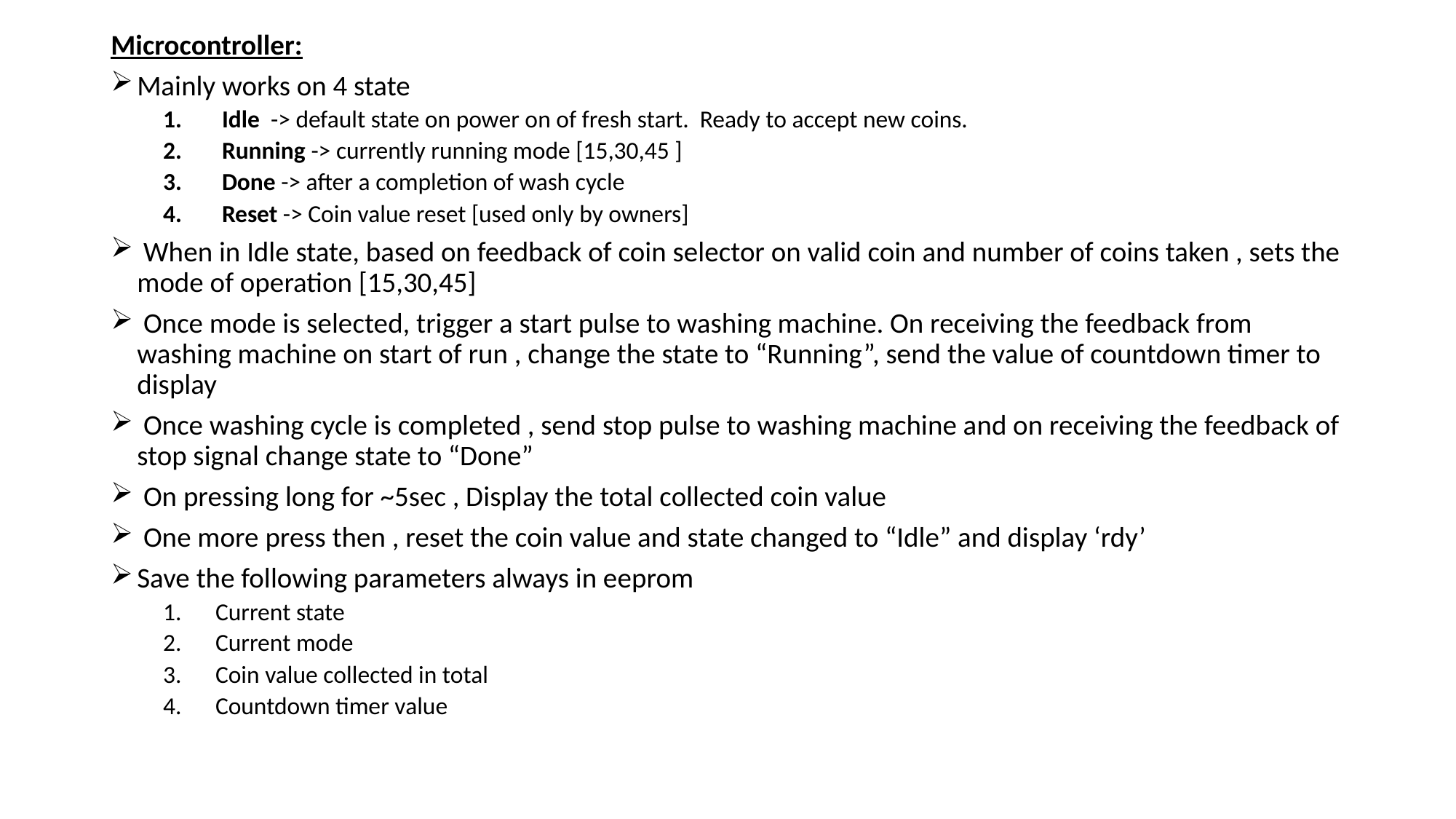

Microcontroller:
Mainly works on 4 state
Idle  -> default state on power on of fresh start.  Ready to accept new coins.
Running -> currently running mode [15,30,45 ]
Done -> after a completion of wash cycle
Reset -> Coin value reset [used only by owners]
 When in Idle state, based on feedback of coin selector on valid coin and number of coins taken , sets the mode of operation [15,30,45]
 Once mode is selected, trigger a start pulse to washing machine. On receiving the feedback from washing machine on start of run , change the state to “Running”, send the value of countdown timer to display
 Once washing cycle is completed , send stop pulse to washing machine and on receiving the feedback of stop signal change state to “Done”
 On pressing long for ~5sec , Display the total collected coin value
 One more press then , reset the coin value and state changed to “Idle” and display ‘rdy’
Save the following parameters always in eeprom
Current state
Current mode
Coin value collected in total
Countdown timer value